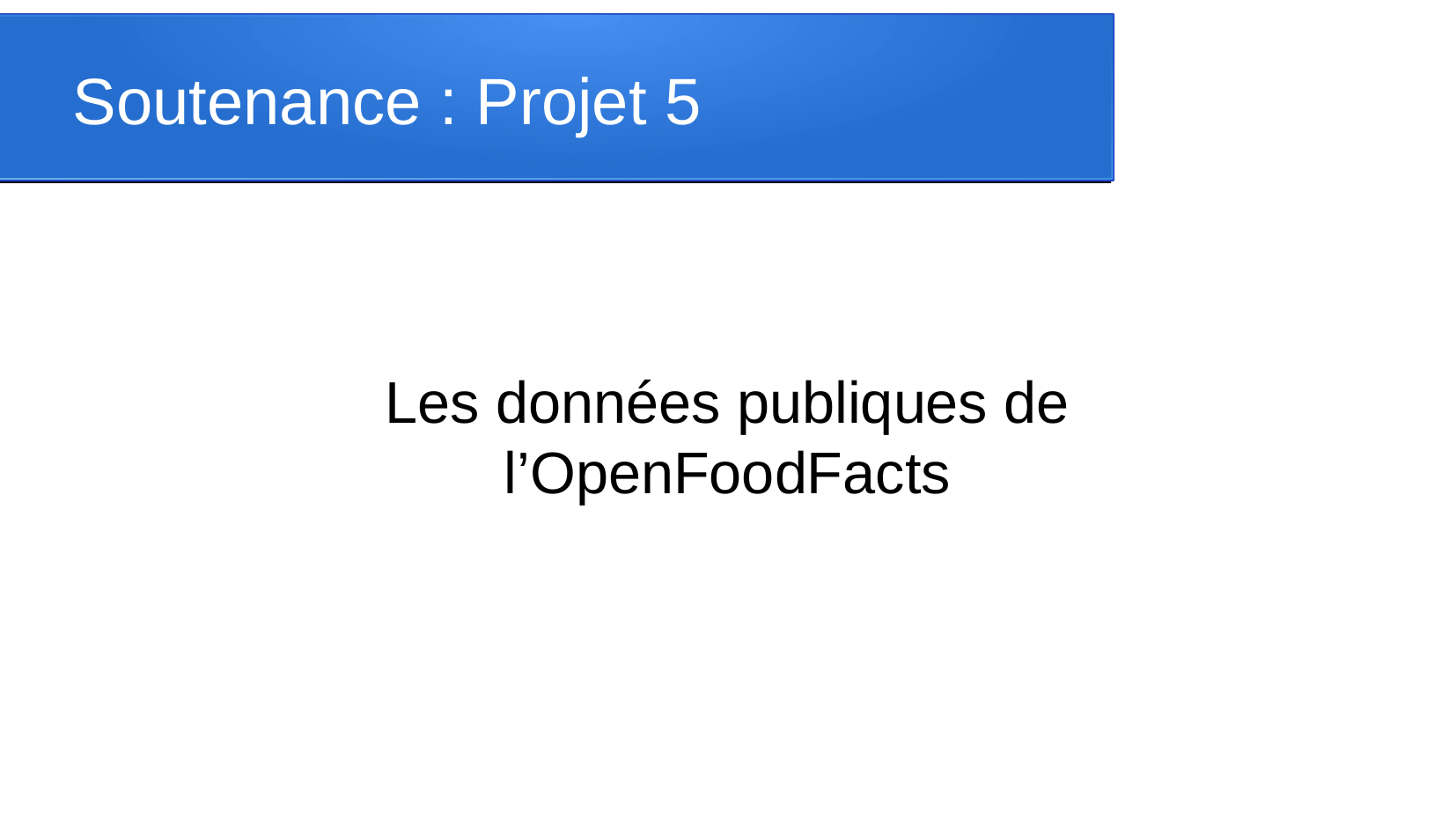

Soutenance : Projet 5
Les données publiques de
l’OpenFoodFacts